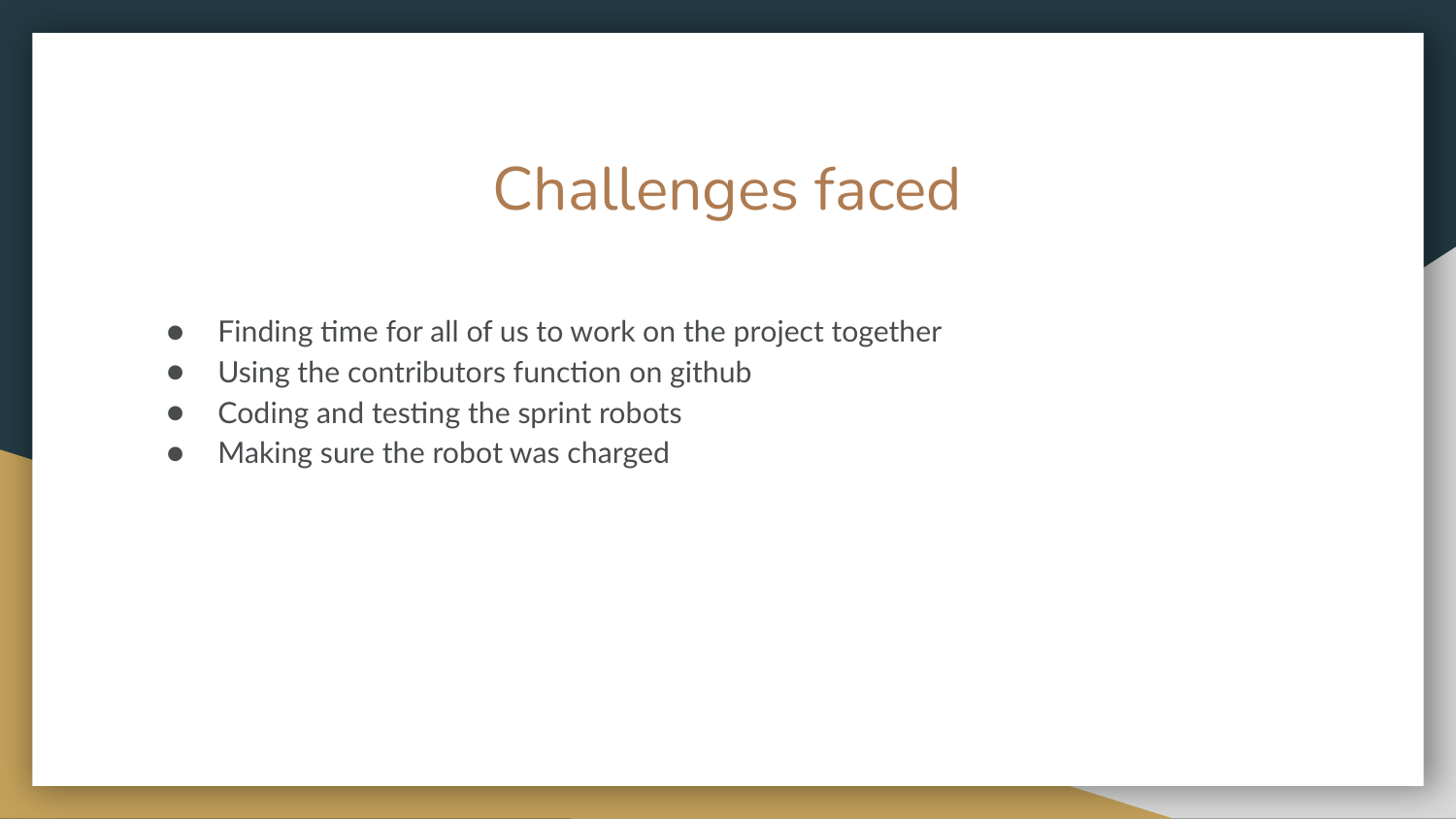

# Challenges faced
Finding time for all of us to work on the project together
Using the contributors function on github
Coding and testing the sprint robots
Making sure the robot was charged